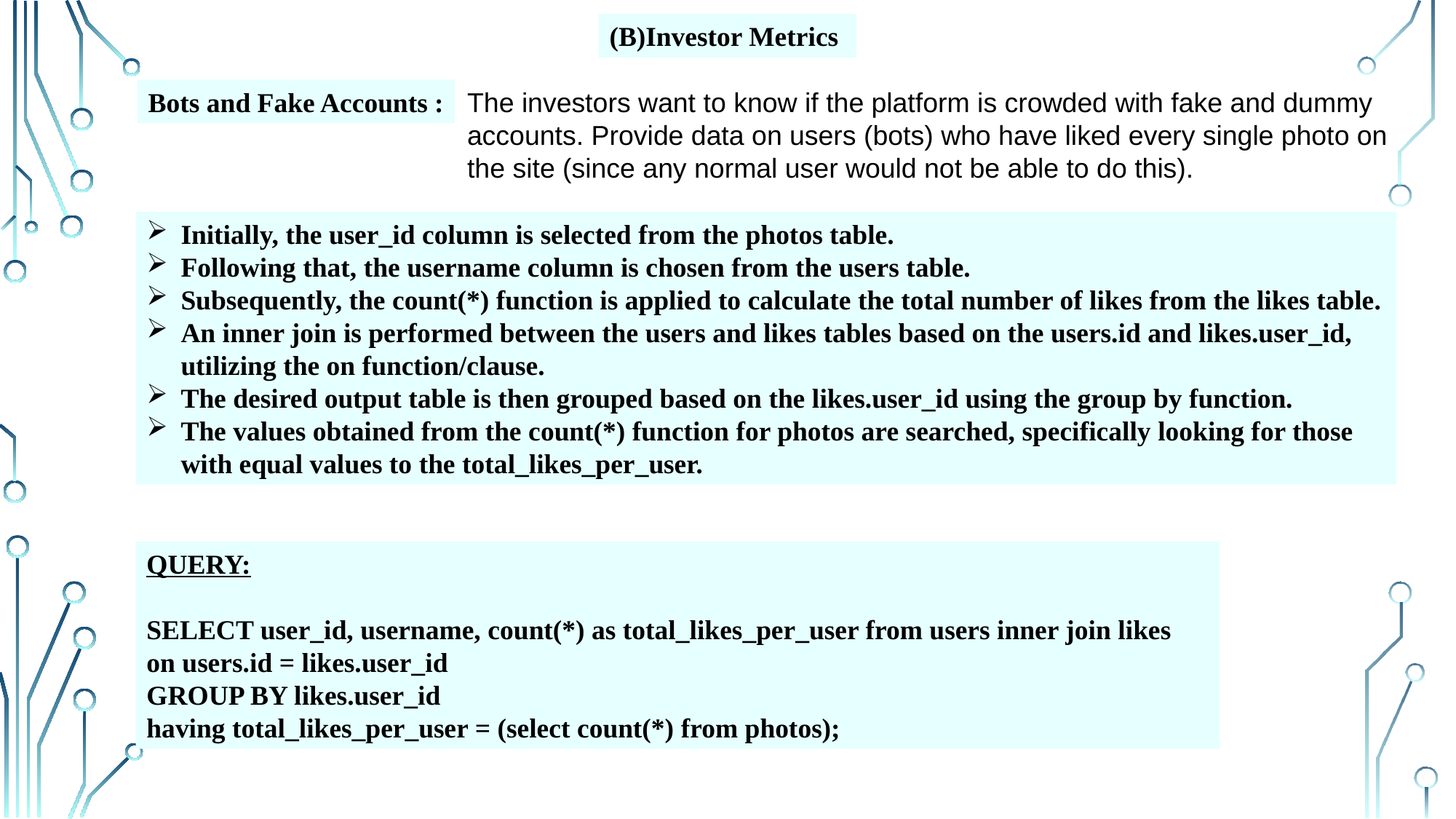

(B)Investor Metrics
Bots and Fake Accounts :
The investors want to know if the platform is crowded with fake and dummy accounts. Provide data on users (bots) who have liked every single photo on the site (since any normal user would not be able to do this).
Initially, the user_id column is selected from the photos table.
Following that, the username column is chosen from the users table.
Subsequently, the count(*) function is applied to calculate the total number of likes from the likes table.
An inner join is performed between the users and likes tables based on the users.id and likes.user_id, utilizing the on function/clause.
The desired output table is then grouped based on the likes.user_id using the group by function.
The values obtained from the count(*) function for photos are searched, specifically looking for those with equal values to the total_likes_per_user.
QUERY:

SELECT user_id, username, count(*) as total_likes_per_user from users inner join likes
on users.id = likes.user_id
GROUP BY likes.user_id
having total_likes_per_user = (select count(*) from photos);